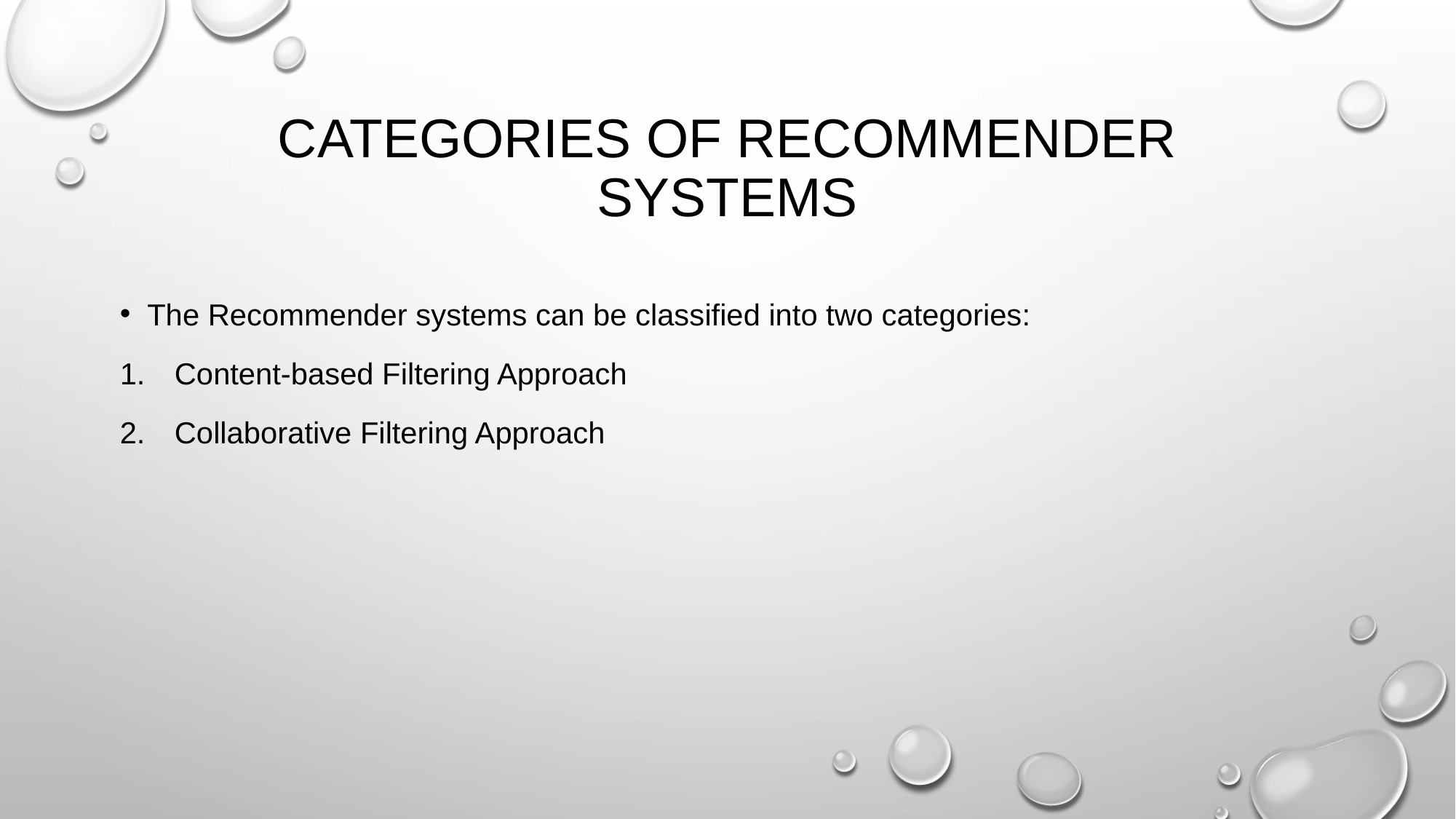

# Categories of recommender systems
The Recommender systems can be classified into two categories:
Content-based Filtering Approach
Collaborative Filtering Approach